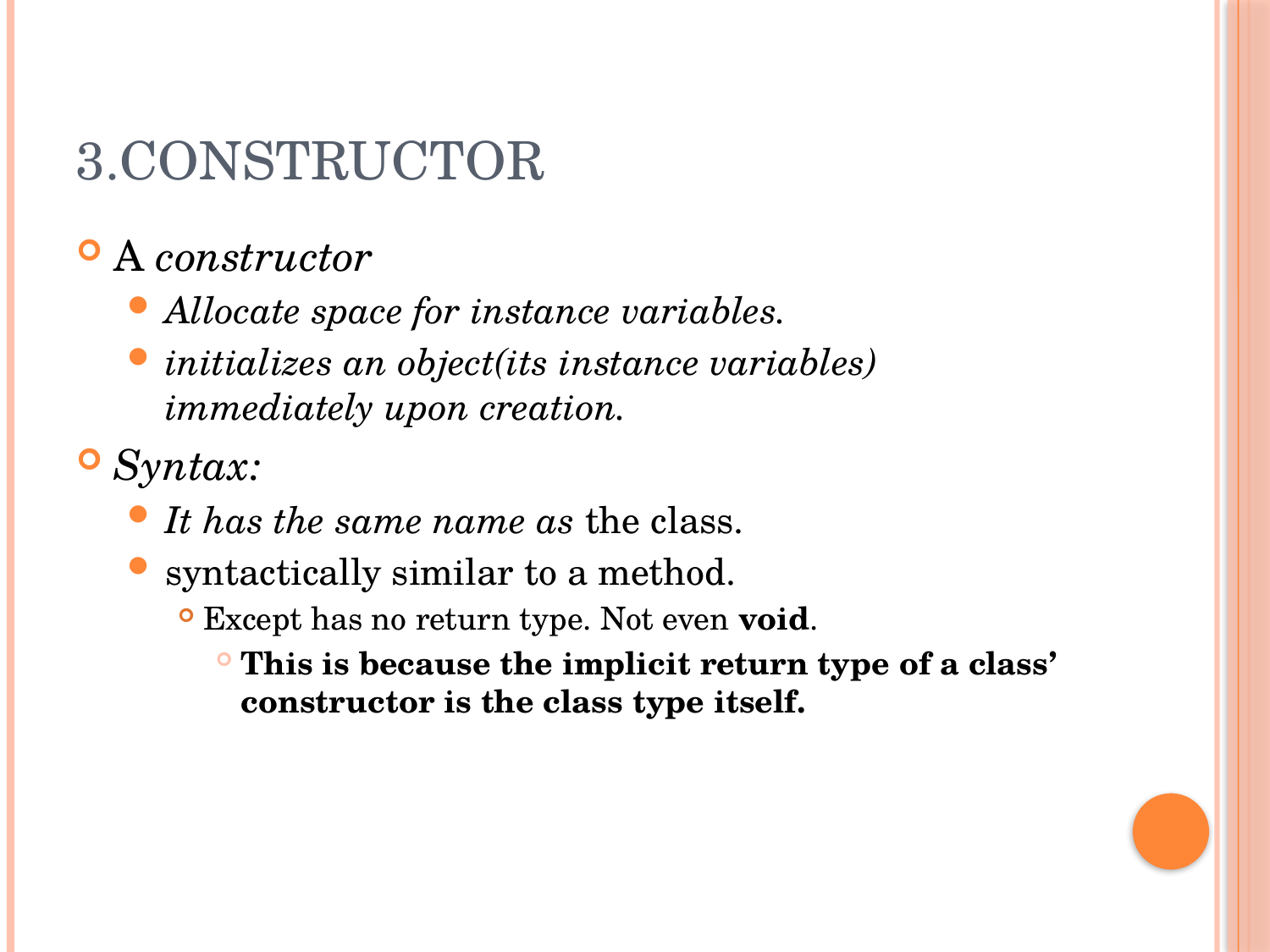

# 3.Constructor
A constructor
Allocate space for instance variables.
initializes an object(its instance variables) immediately upon creation.
Syntax:
It has the same name as the class.
syntactically similar to a method.
Except has no return type. Not even void.
This is because the implicit return type of a class’ constructor is the class type itself.